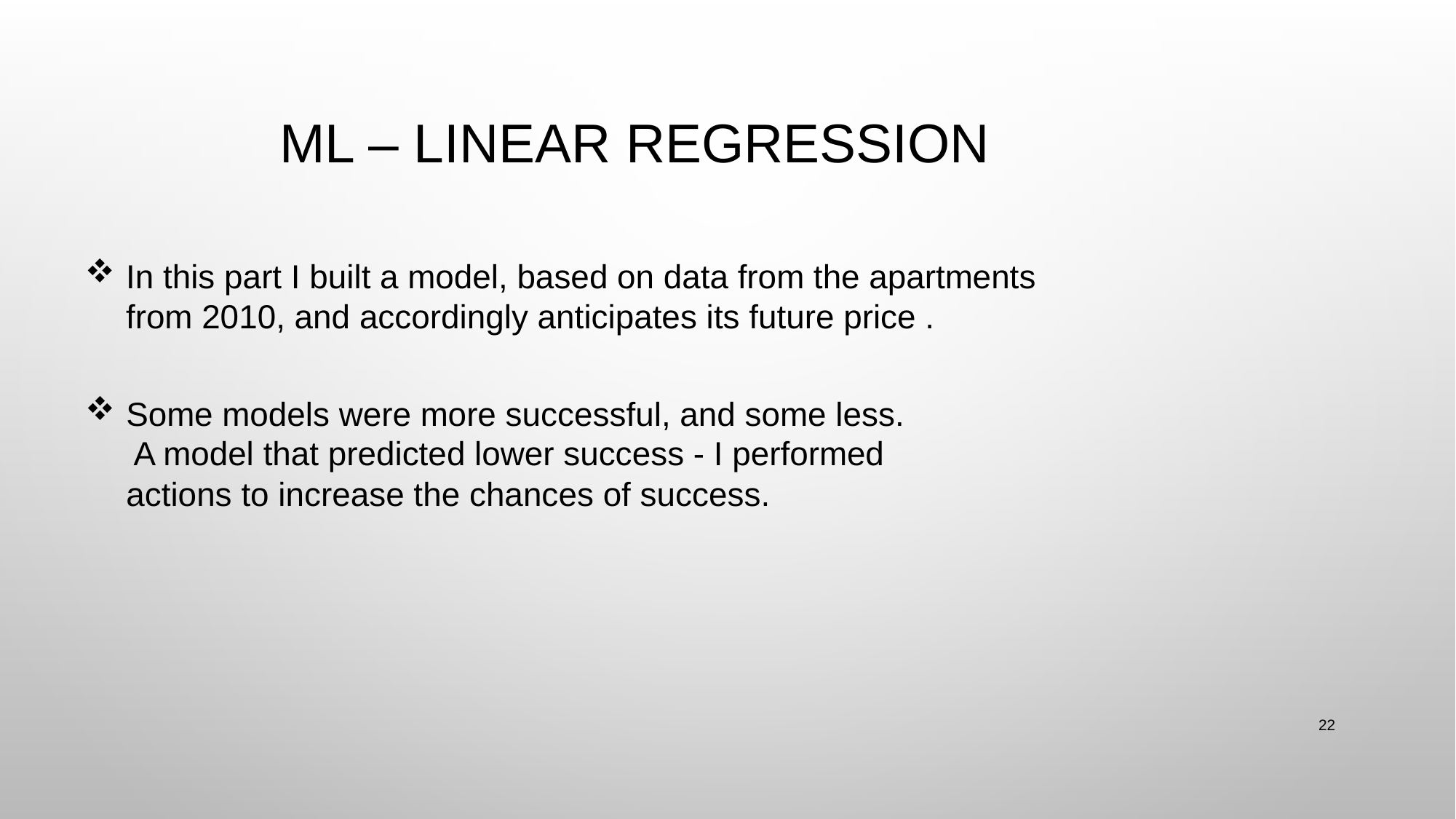

# ML – linear regression
In this part I built a model, based on data from the apartments from 2010, and accordingly anticipates its future price .
Some models were more successful, and some less.
 A model that predicted lower success - I performed actions to increase the chances of success.
22